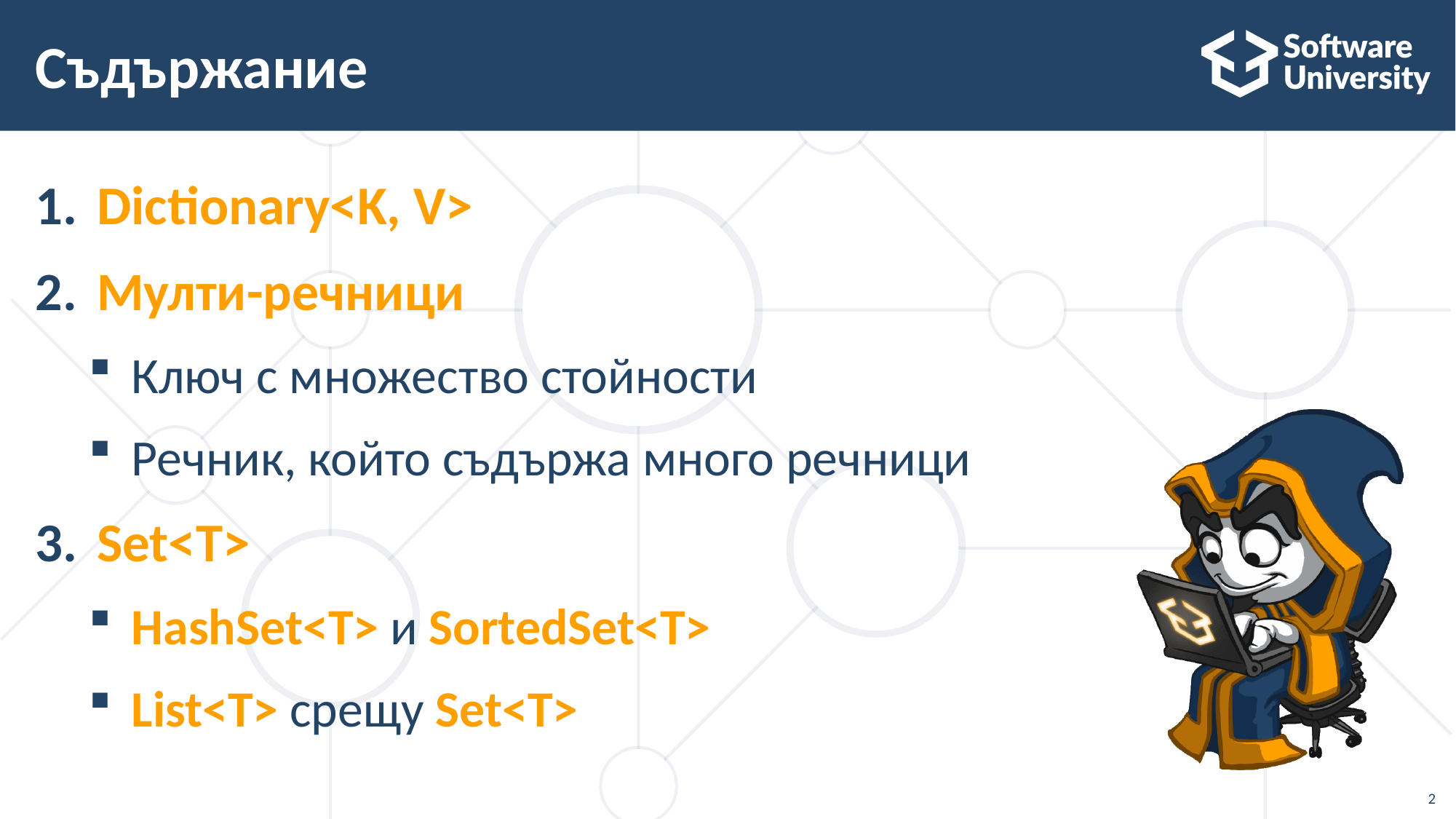

# Съдържание
Dictionary<K, V>
Мулти-речници
Ключ с множество стойности
Речник, който съдържа много речници
Set<T>
HashSet<T> и SortedSet<T>
List<T> срещу Set<T>
2